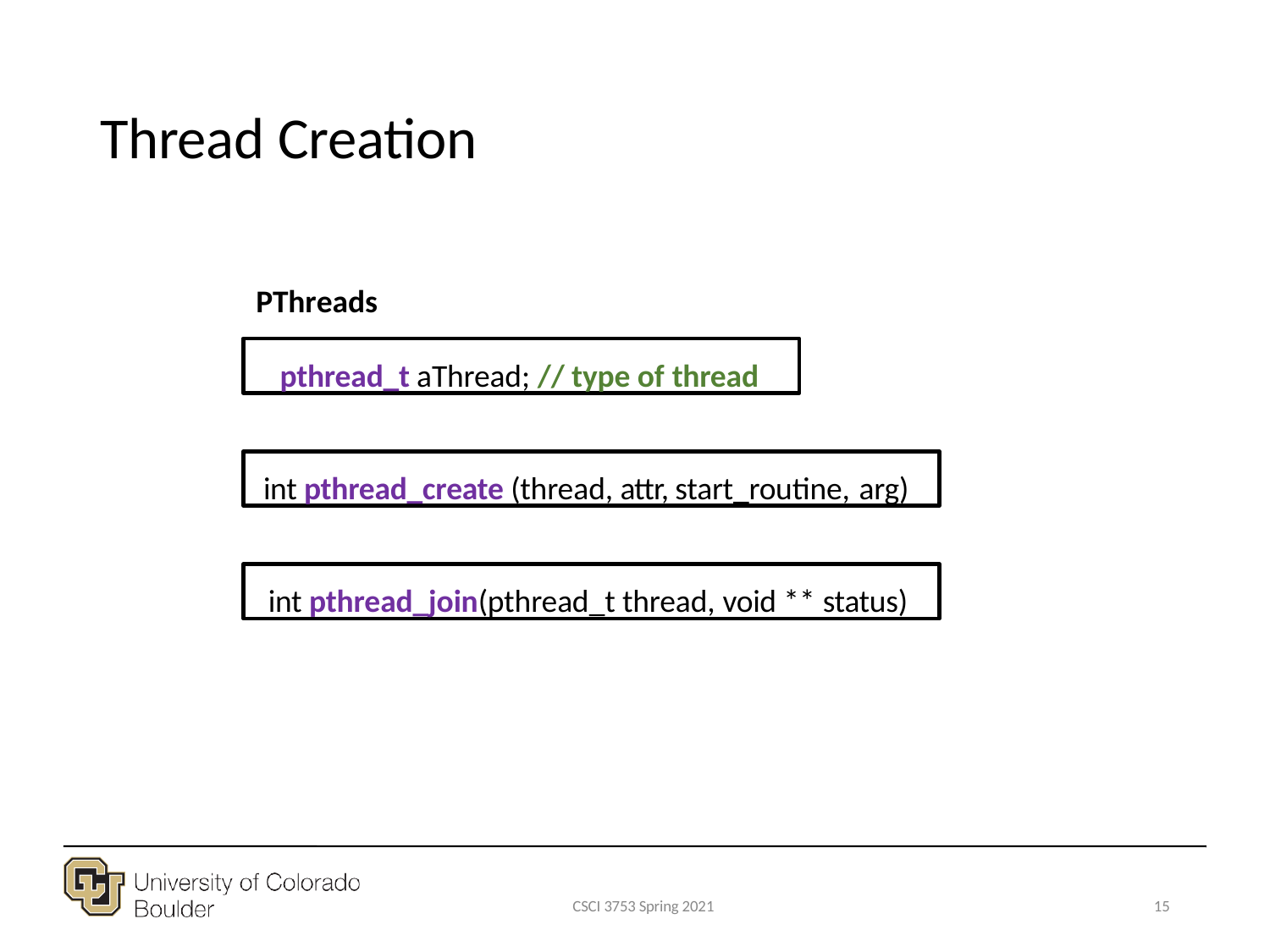

# Thread Creation
PThreads
pthread_t aThread; // type of thread
int pthread_create (thread, attr, start_routine, arg)
int pthread_join(pthread_t thread, void ** status)
CSCI 3753 Spring 2021
15